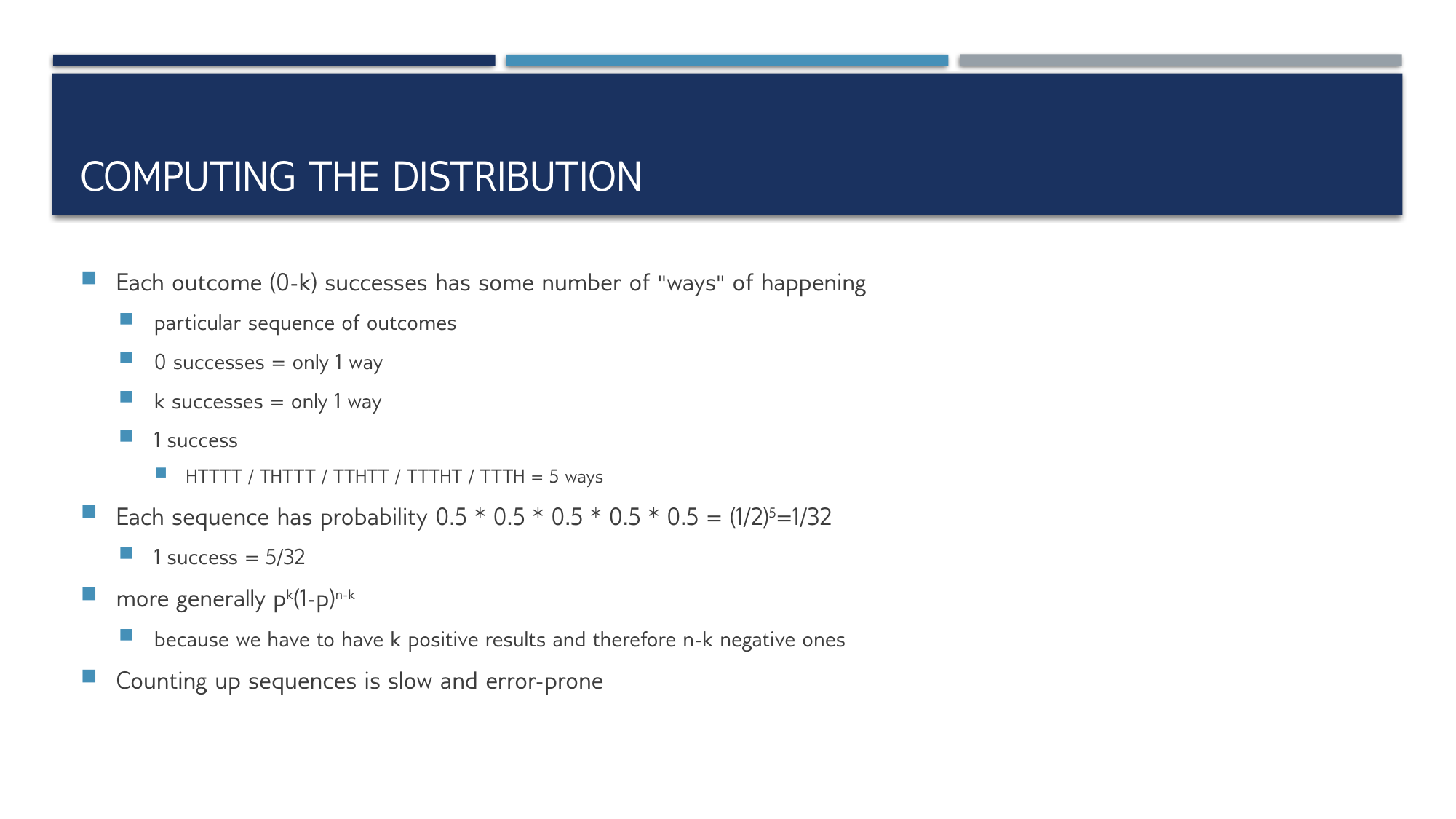

# computing the distribution
Each outcome (0-k) successes has some number of "ways" of happening
particular sequence of outcomes
0 successes = only 1 way
k successes = only 1 way
1 success
HTTTT / THTTT / TTHTT / TTTHT / TTTH = 5 ways
Each sequence has probability 0.5 * 0.5 * 0.5 * 0.5 * 0.5 = (1/2)5=1/32
1 success = 5/32
more generally pk(1-p)n-k
because we have to have k positive results and therefore n-k negative ones
Counting up sequences is slow and error-prone